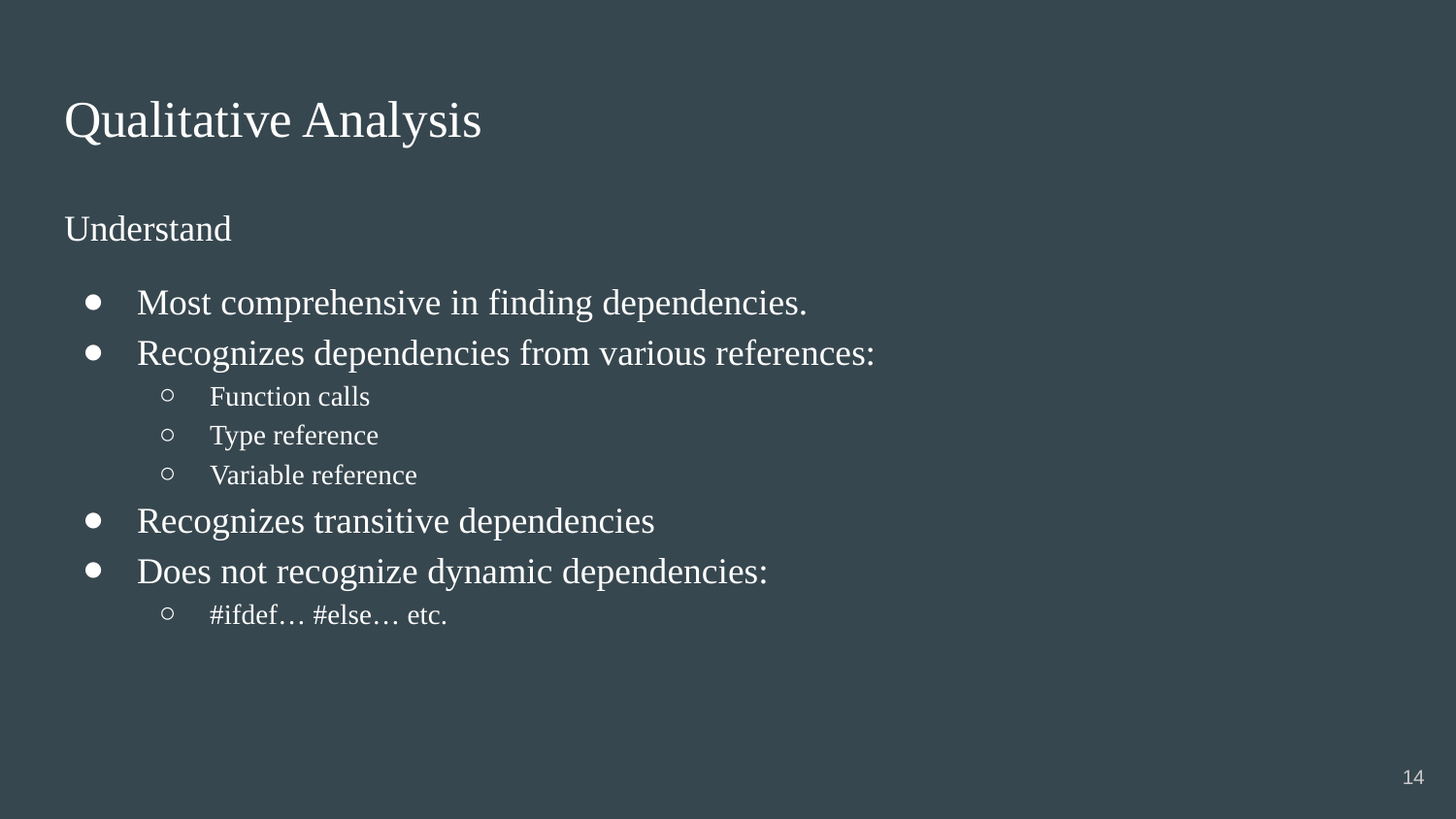

# Qualitative Analysis

Understand
Most comprehensive in finding dependencies.
Recognizes dependencies from various references:
Function calls
Type reference
Variable reference
Recognizes transitive dependencies
Does not recognize dynamic dependencies:
#ifdef… #else… etc.

14